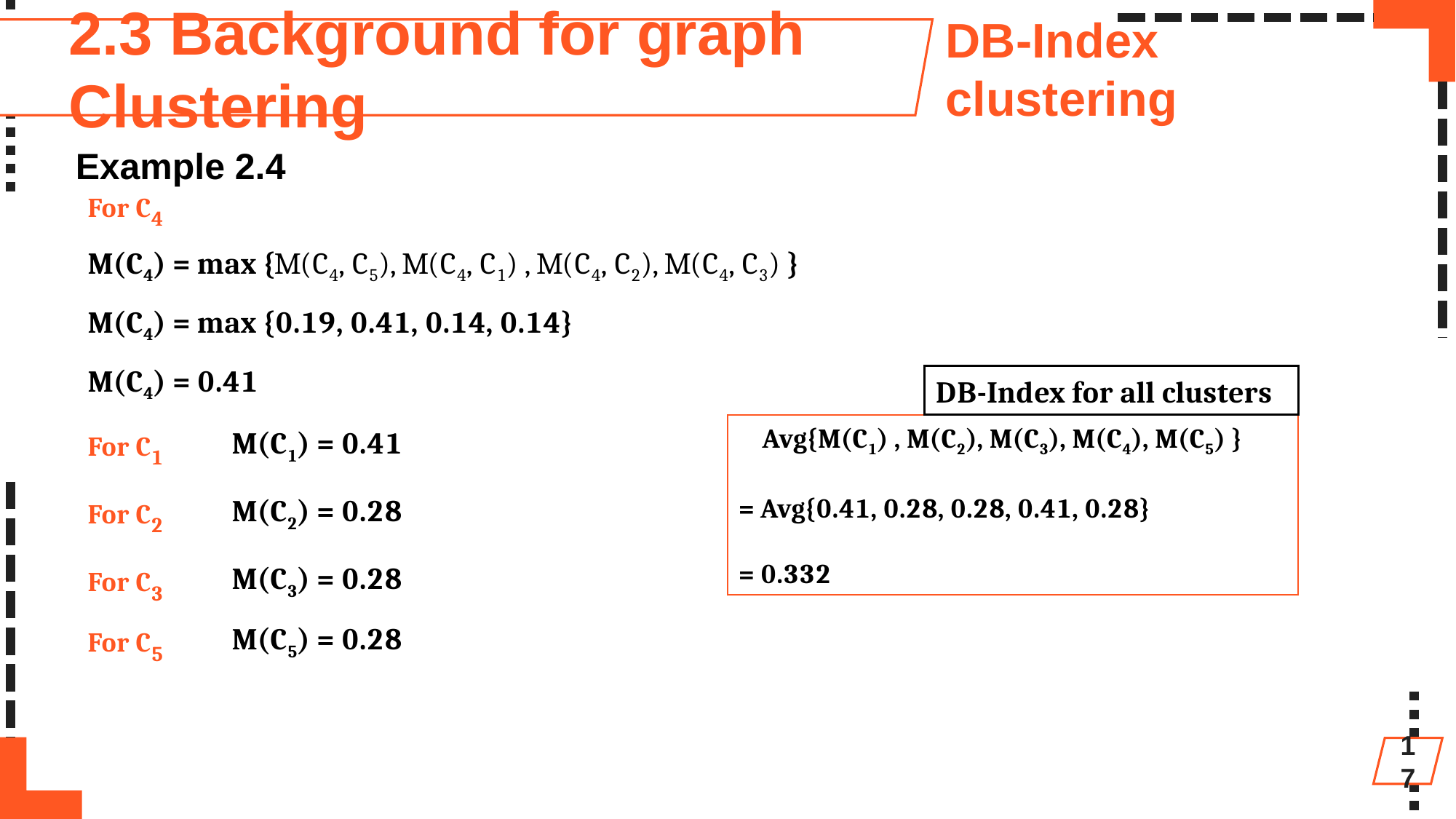

2.3 Background for graph Clustering
DB-Index clustering
Example 2.4
For C4
M(C4) = max {M(C4, C5), M(C4, C1) , M(C4, C2), M(C4, C3) }
M(C4) = max {0.19, 0.41, 0.14, 0.14}
M(C4) = 0.41
DB-Index for all clusters
    Avg{M(C1) , M(C2), M(C3), M(C4), M(C5) }

= Avg{0.41, 0.28, 0.28, 0.41, 0.28}

= 0.332
For C1
M(C1) = 0.41
For C2
M(C2) = 0.28
For C3
M(C3) = 0.28
For C5
M(C5) = 0.28

17